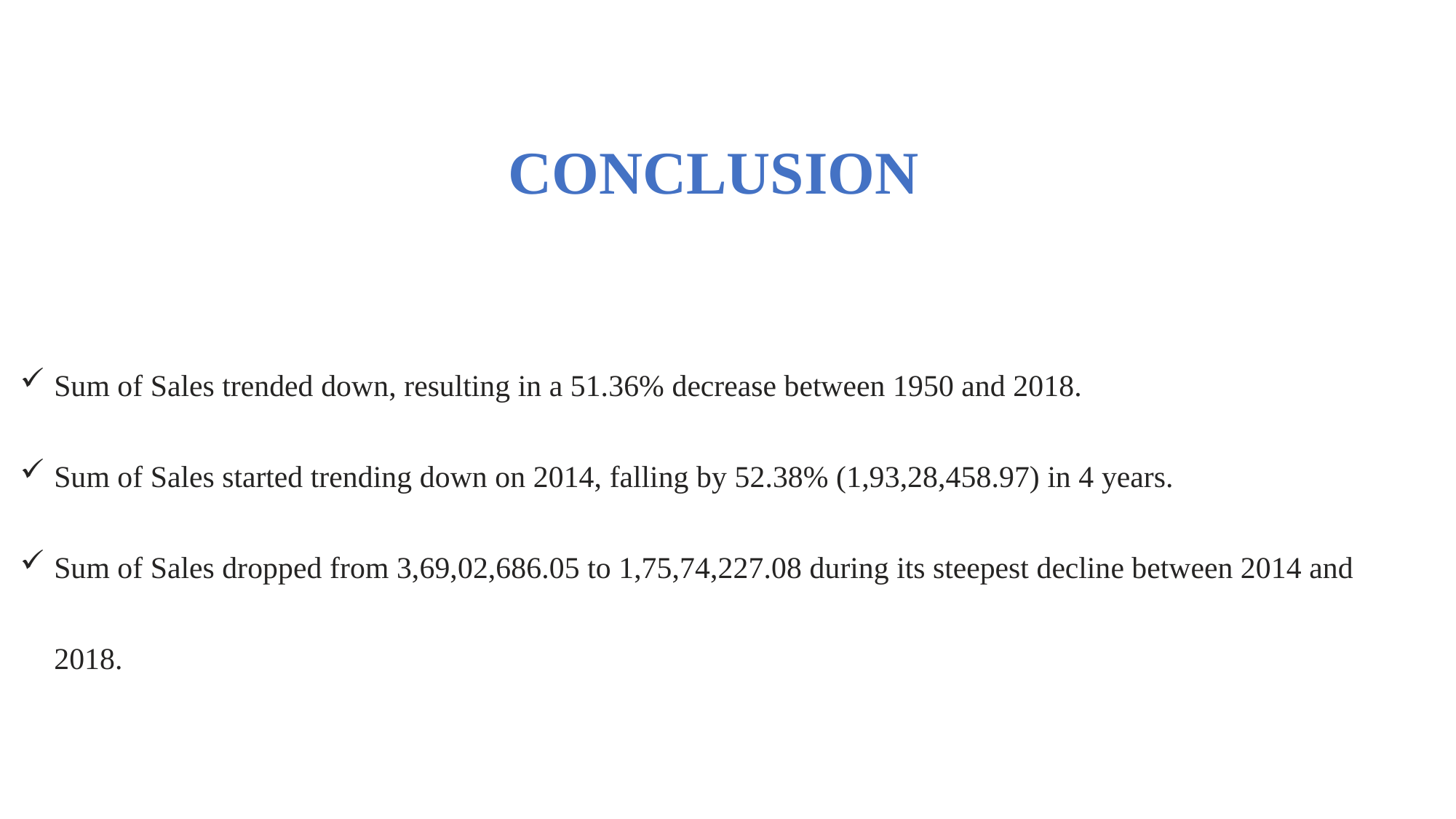

CONCLUSION
Sum of Sales trended down, resulting in a 51.36% decrease between 1950 and 2018.﻿
Sum of Sales started trending down on 2014, falling by 52.38% (1,93,28,458.97) in 4 years.﻿
Sum of Sales dropped from 3,69,02,686.05 to 1,75,74,227.08 during its steepest decline between 2014 and 2018.﻿ ﻿